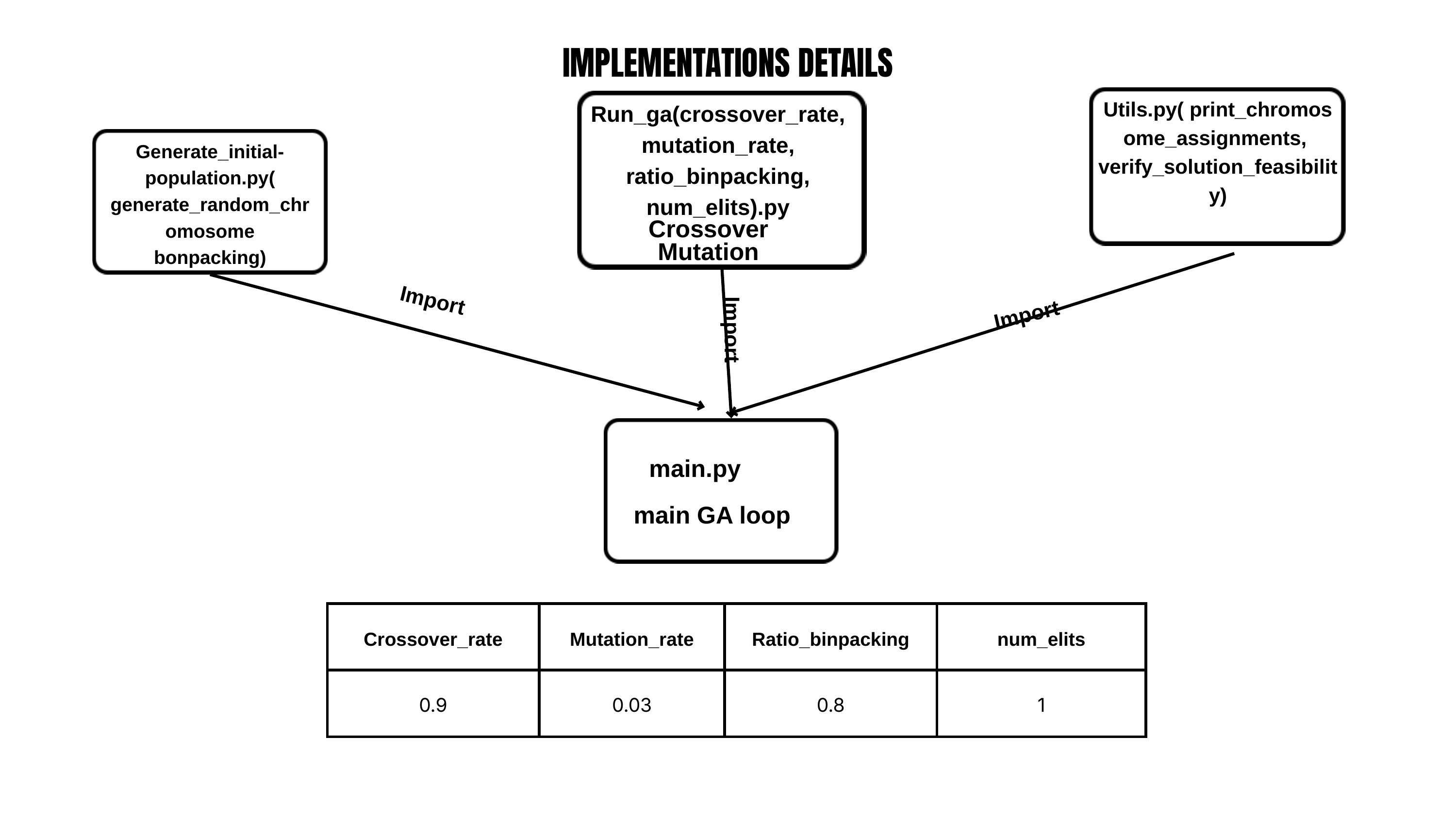

IMPLEMENTATIONS DETAILS

Utils.py( print_chromosome_assignments,
verify_solution_feasibility)

Run_ga(crossover_rate, mutation_rate, ratio_binpacking, num_elits).py

Generate_initial-population.py(
generate_random_chromosome
bonpacking)
Crossover
Mutation

Import
Import
Import

main.py
main GA loop
| Crossover\_rate | Mutation\_rate | Ratio\_binpacking | num\_elits |
| --- | --- | --- | --- |
| 0.9 | 0.03 | 0.8 | 1 |